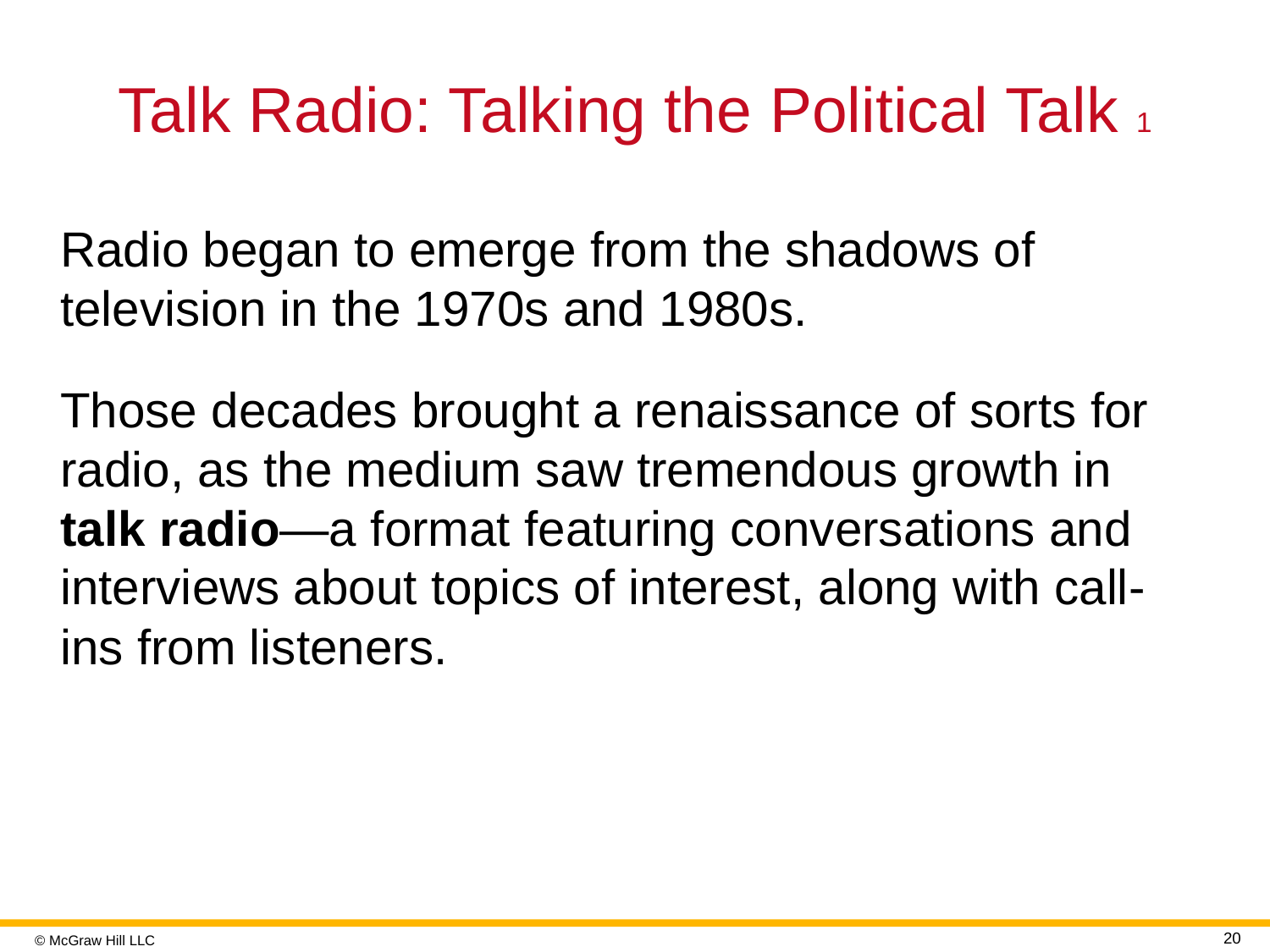

# Talk Radio: Talking the Political Talk 1
Radio began to emerge from the shadows of television in the 1970s and 1980s.
Those decades brought a renaissance of sorts for radio, as the medium saw tremendous growth in talk radio—a format featuring conversations and interviews about topics of interest, along with call-ins from listeners.
20